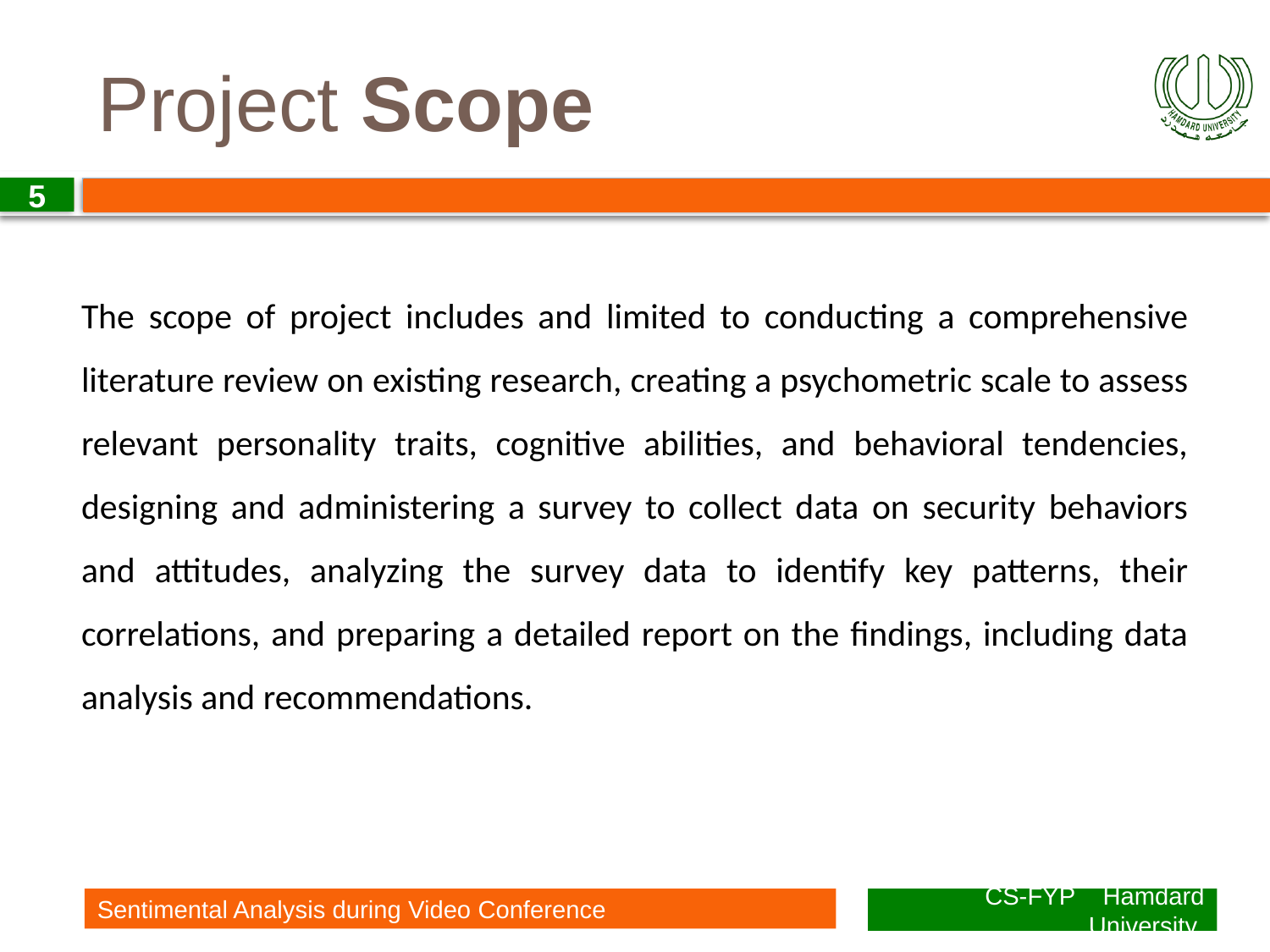

# Project Scope
5

The scope of project includes and limited to conducting a comprehensive literature review on existing research, creating a psychometric scale to assess relevant personality traits, cognitive abilities, and behavioral tendencies, designing and administering a survey to collect data on security behaviors and attitudes, analyzing the survey data to identify key patterns, their correlations, and preparing a detailed report on the findings, including data analysis and recommendations.
Sentimental Analysis during Video Conference
CS-FYP    Hamdard University